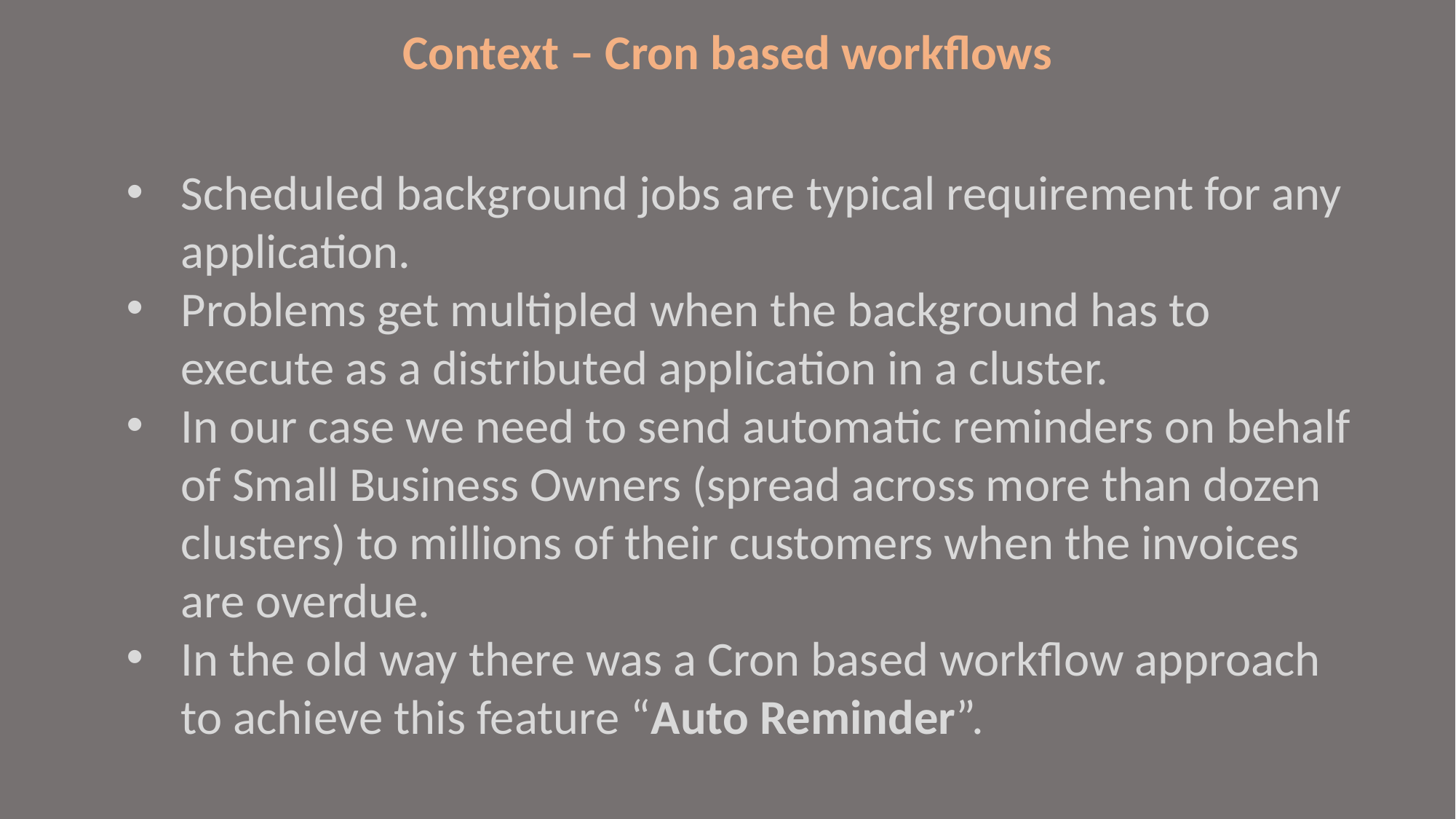

Context – Cron based workflows
Scheduled background jobs are typical requirement for any application.
Problems get multipled when the background has to execute as a distributed application in a cluster.
In our case we need to send automatic reminders on behalf of Small Business Owners (spread across more than dozen clusters) to millions of their customers when the invoices are overdue.
In the old way there was a Cron based workflow approach to achieve this feature “Auto Reminder”.